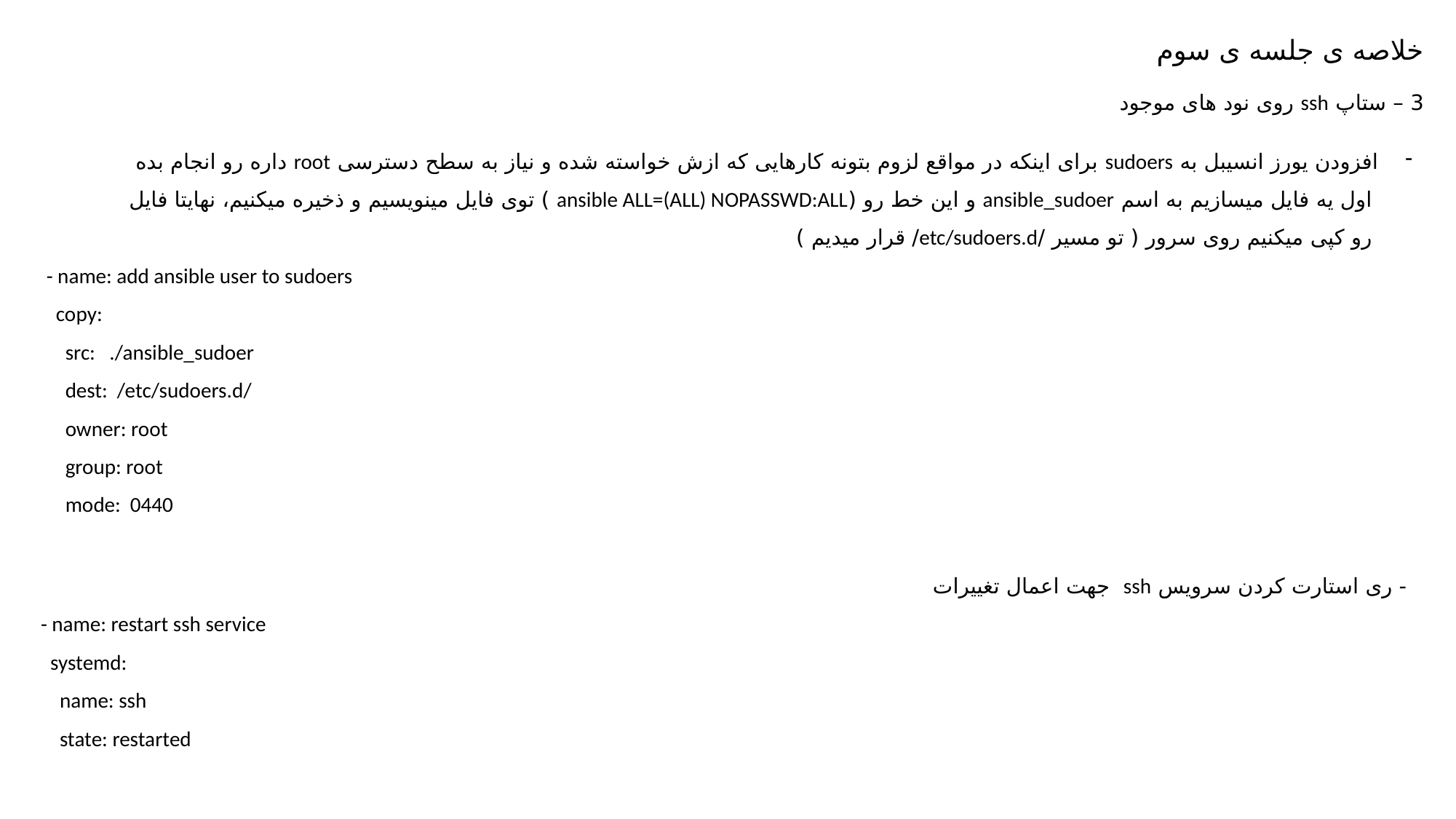

خلاصه ی جلسه ی سوم
3 – ستاپ ssh روی نود های موجود
افزودن یورز انسیبل به sudoers برای اینکه در مواقع لزوم بتونه کارهایی که ازش خواسته شده و نیاز به سطح دسترسی root داره رو انجام بده
      اول یه فایل میسازیم به اسم ansible_sudoer و این خط رو (ansible ALL=(ALL) NOPASSWD:ALL ) توی فایل مینویسیم و ذخیره میکنیم، نهایتا فایل
      رو کپی میکنیم روی سرور ( تو مسیر /etc/sudoers.d/ قرار میدیم )
- name: add ansible user to sudoers
  copy:
    src:   ./ansible_sudoer
    dest:  /etc/sudoers.d/
    owner: root
    group: root
    mode:  0440
- ری استارت کردن سرویس ssh  جهت اعمال تغییرات
- name: restart ssh service
  systemd:
    name: ssh
    state: restarted